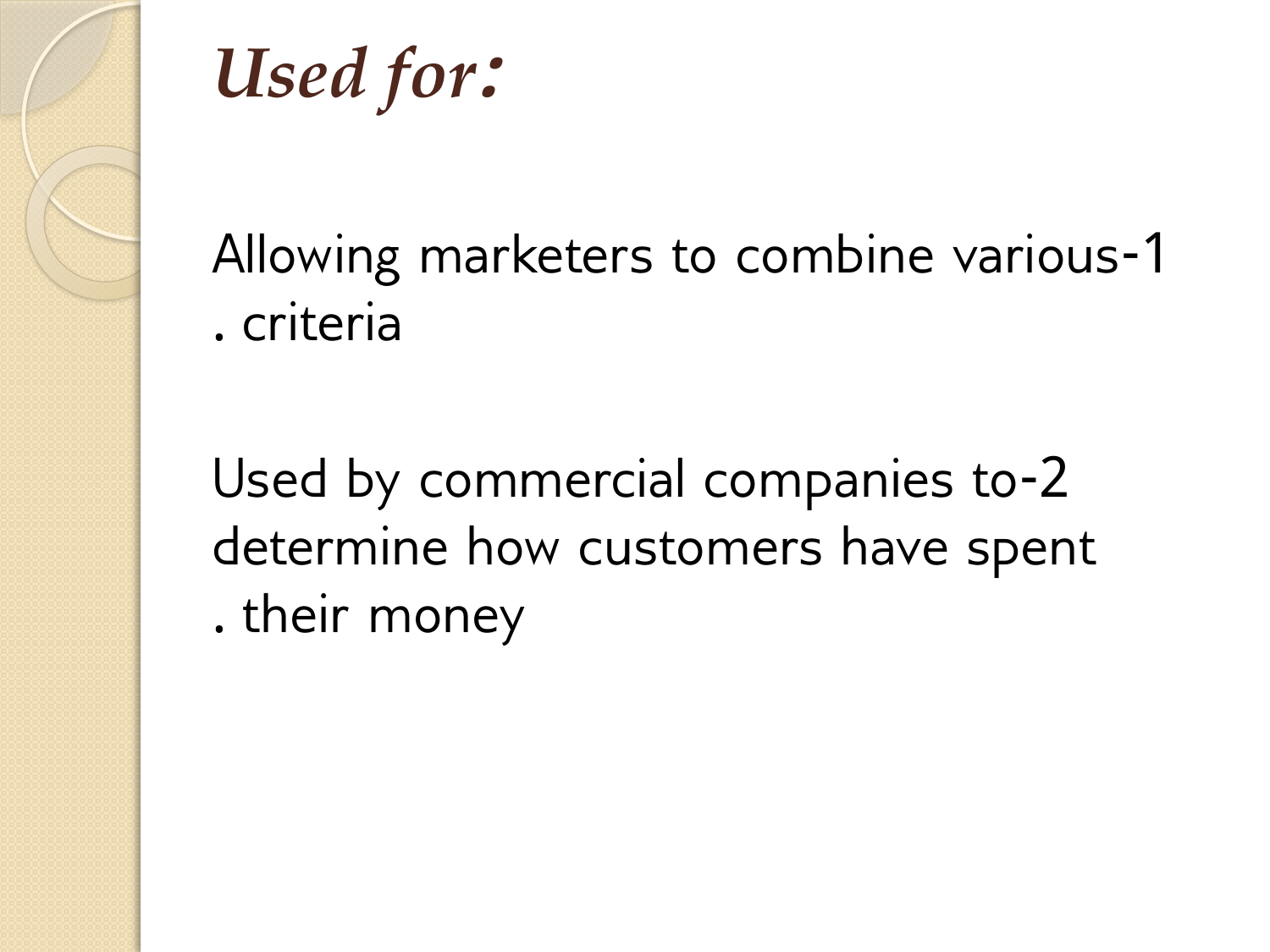

:Used for

1-Allowing marketers to combine various criteria .

2-Used by commercial companies to determine how customers have spent their money .